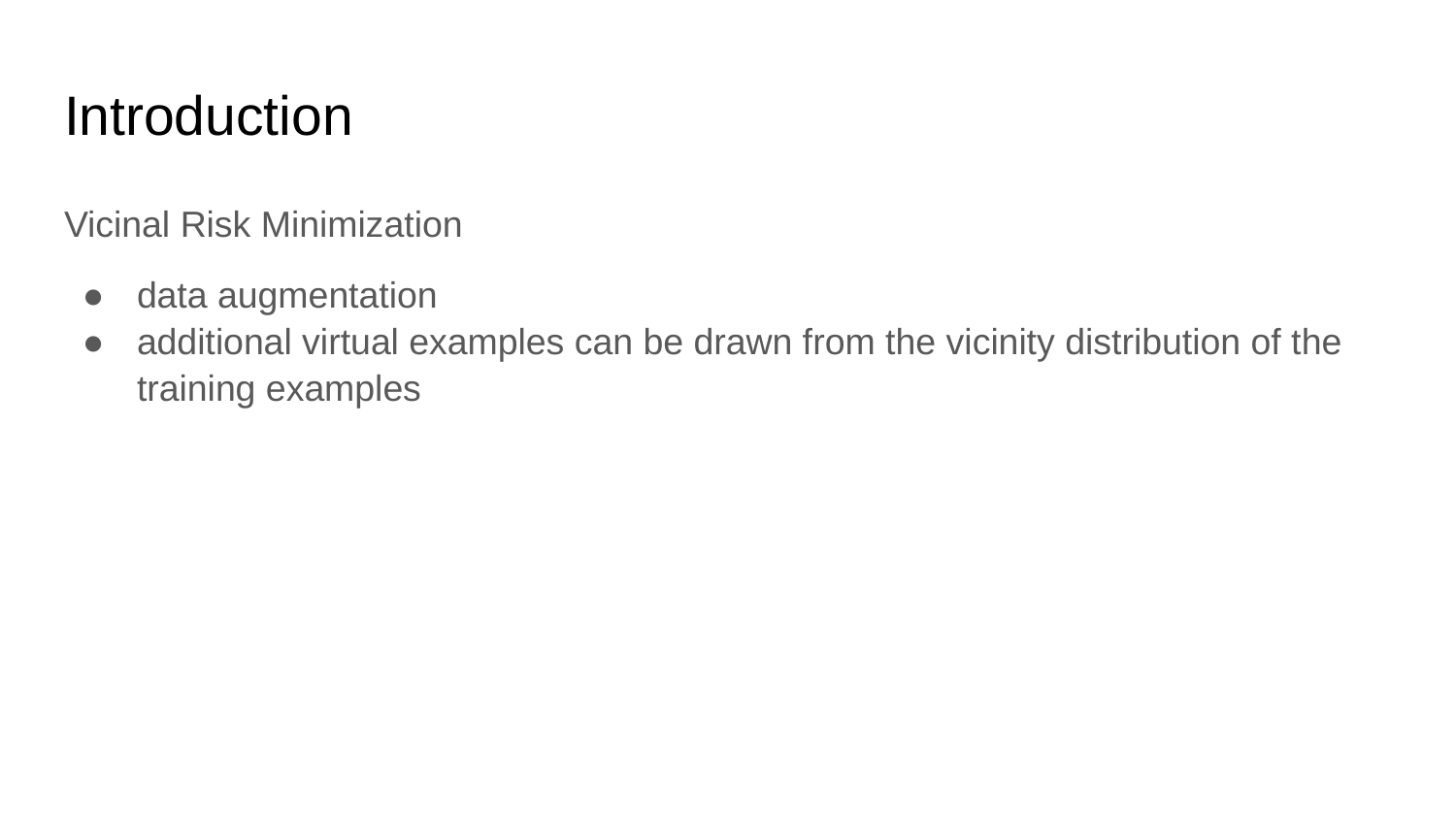

# Introduction
Vicinal Risk Minimization
data augmentation
additional virtual examples can be drawn from the vicinity distribution of the training examples